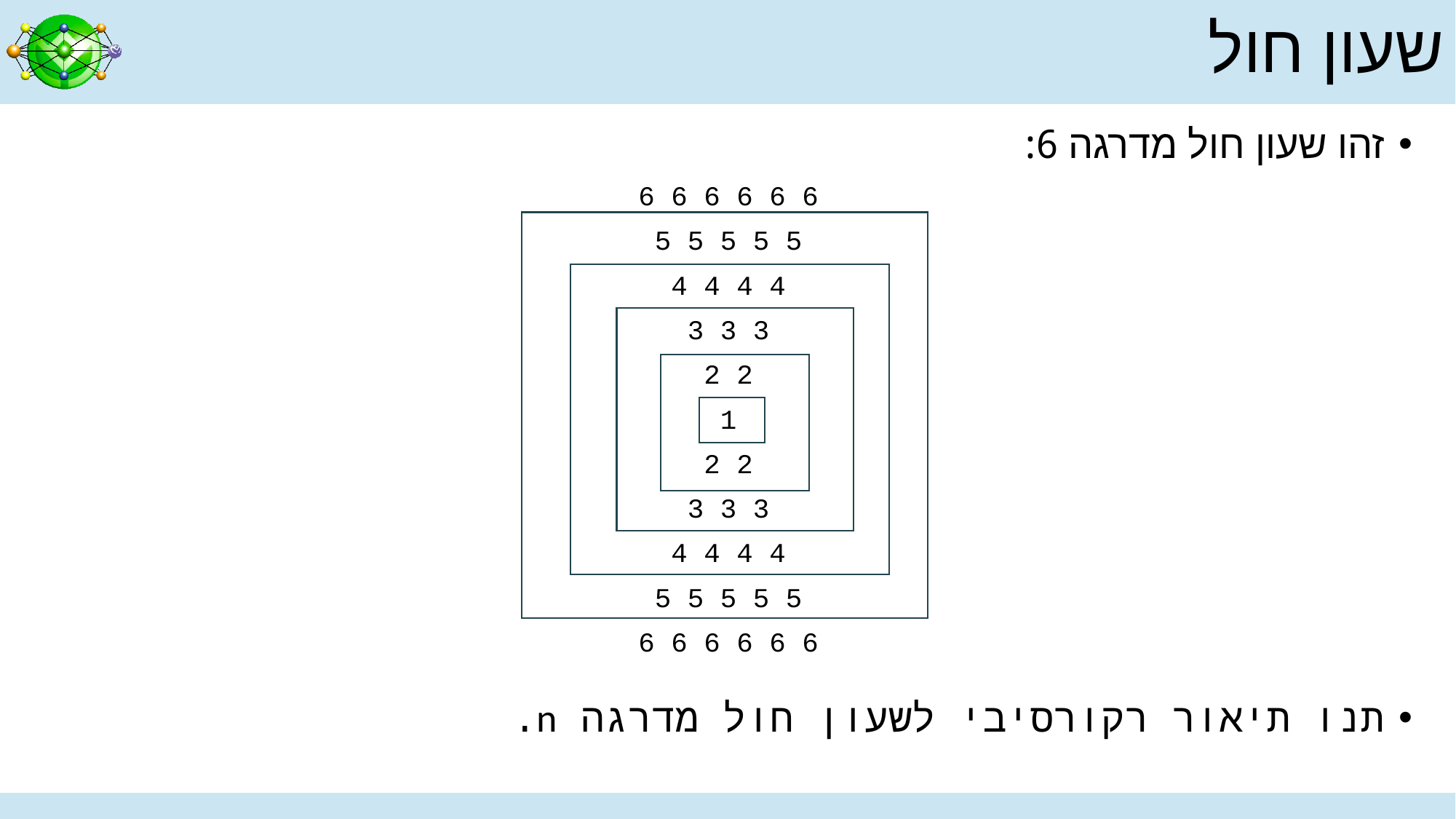

# שעון חול

זהו שעון חול מדרגה 6:
6 6 6 6 6 6
5 5 5 5 5
4 4 4 4
3 3 3
2 2
1
2 2
3 3 3
4 4 4 4
5 5 5 5 5
6 6 6 6 6 6

תנו תיאור רקורסיבי לשעון חול מדרגה n.